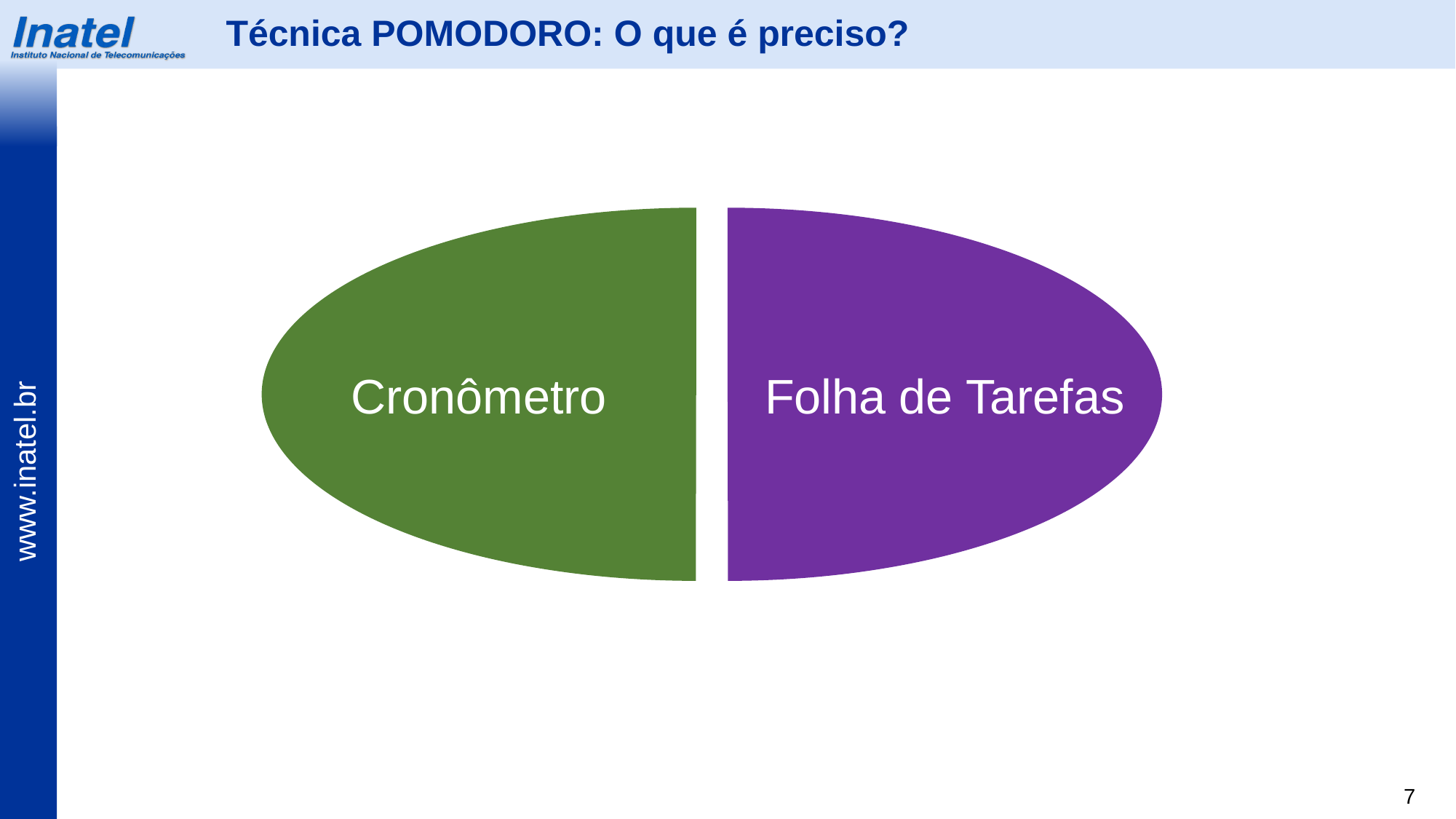

Técnica POMODORO: O que é preciso?

Cronômetro

Folha de Tarefas